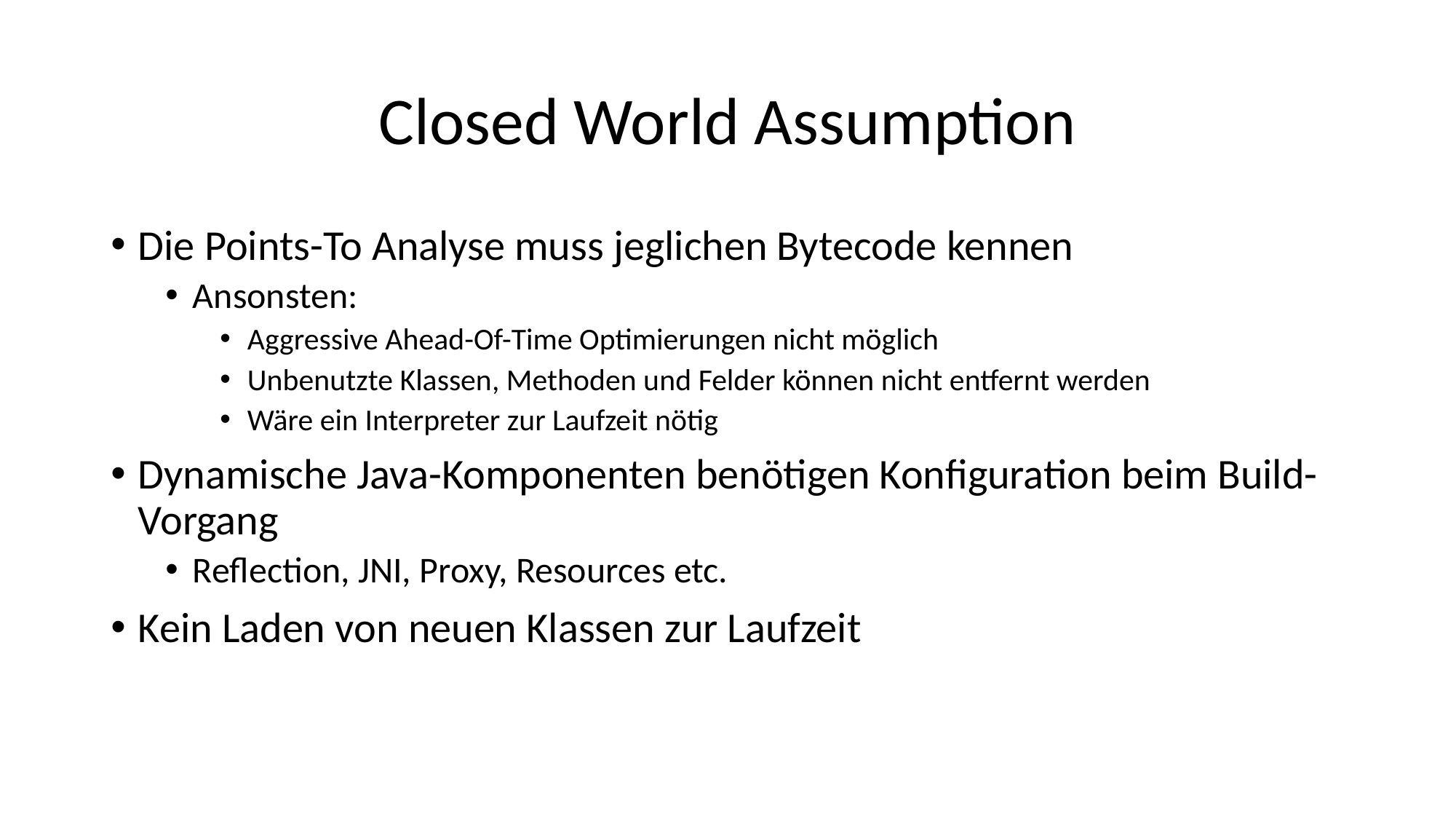

# Closed World Assumption
Die Points-To Analyse muss jeglichen Bytecode kennen
Ansonsten:
Aggressive Ahead-Of-Time Optimierungen nicht möglich
Unbenutzte Klassen, Methoden und Felder können nicht entfernt werden
Wäre ein Interpreter zur Laufzeit nötig
Dynamische Java-Komponenten benötigen Konfiguration beim Build-Vorgang
Reflection, JNI, Proxy, Resources etc.
Kein Laden von neuen Klassen zur Laufzeit